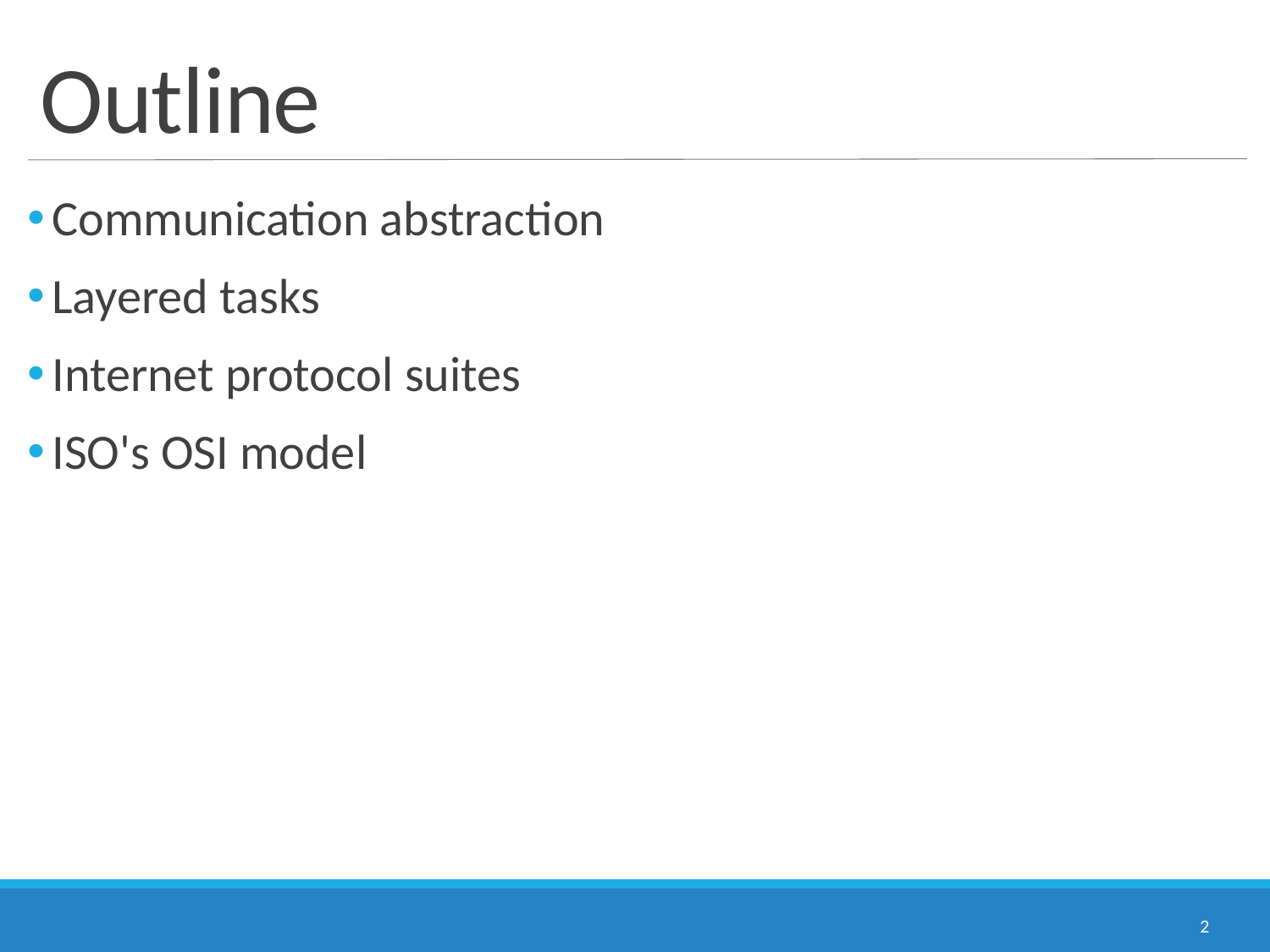

# Outline
Communication abstraction
Layered tasks
Internet protocol suites
ISO's OSI model